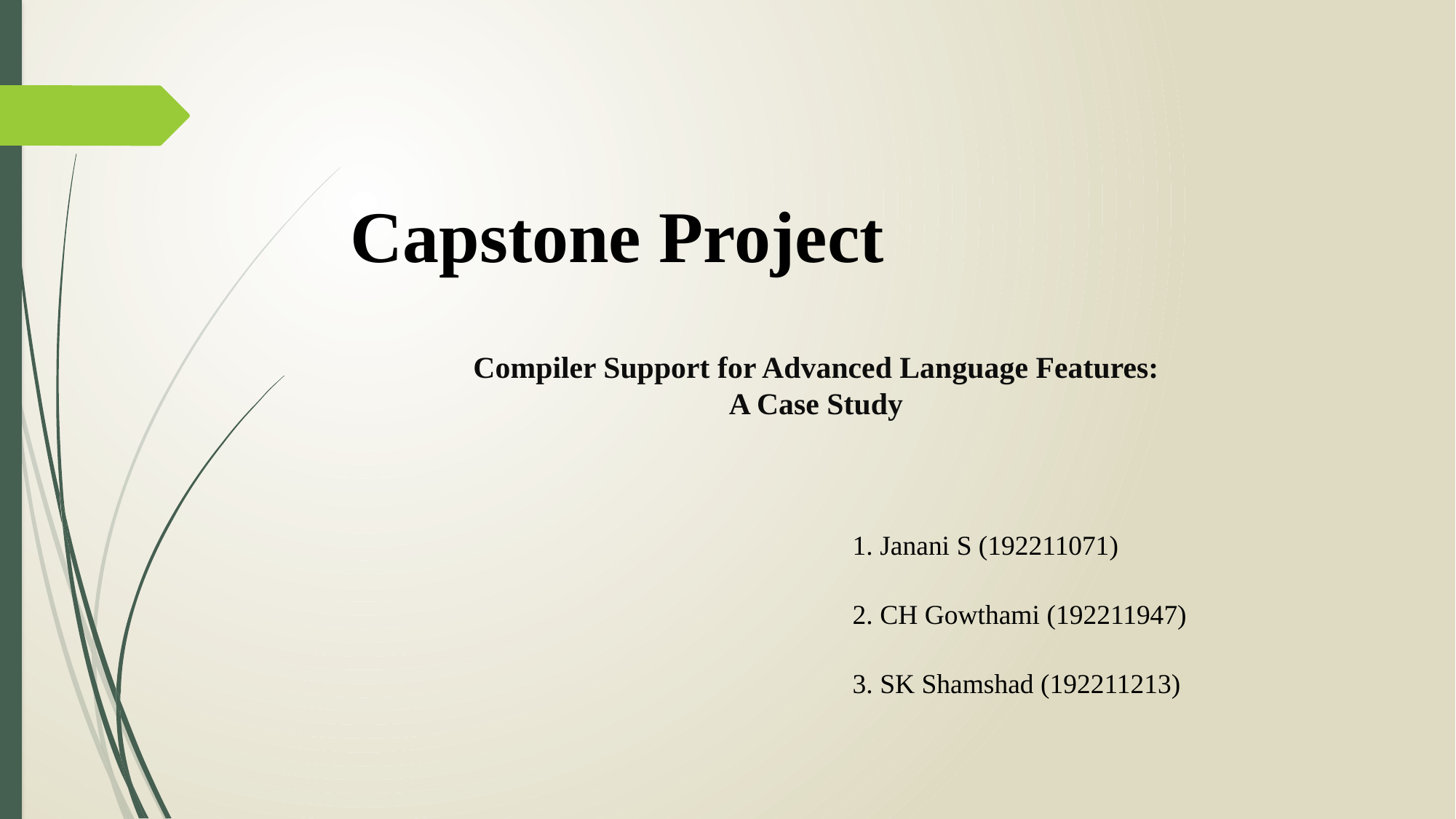

Capstone Project
Compiler Support for Advanced Language Features: A Case Study

             1. Janani S (192211071)
             2. CH Gowthami (192211947)
             3. SK Shamshad (192211213)